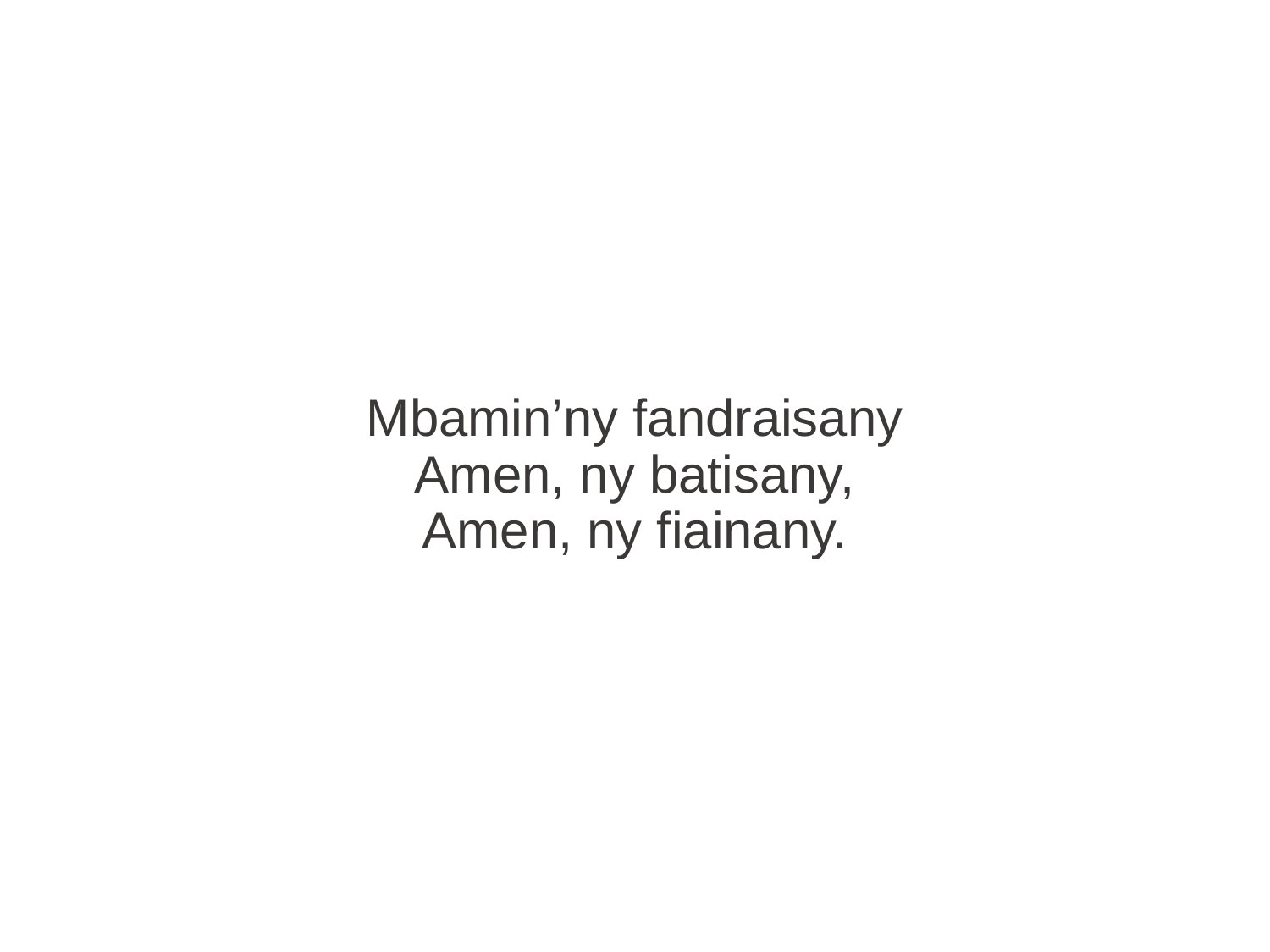

Mbamin’ny fandraisany
Amen, ny batisany,
Amen, ny fiainany.